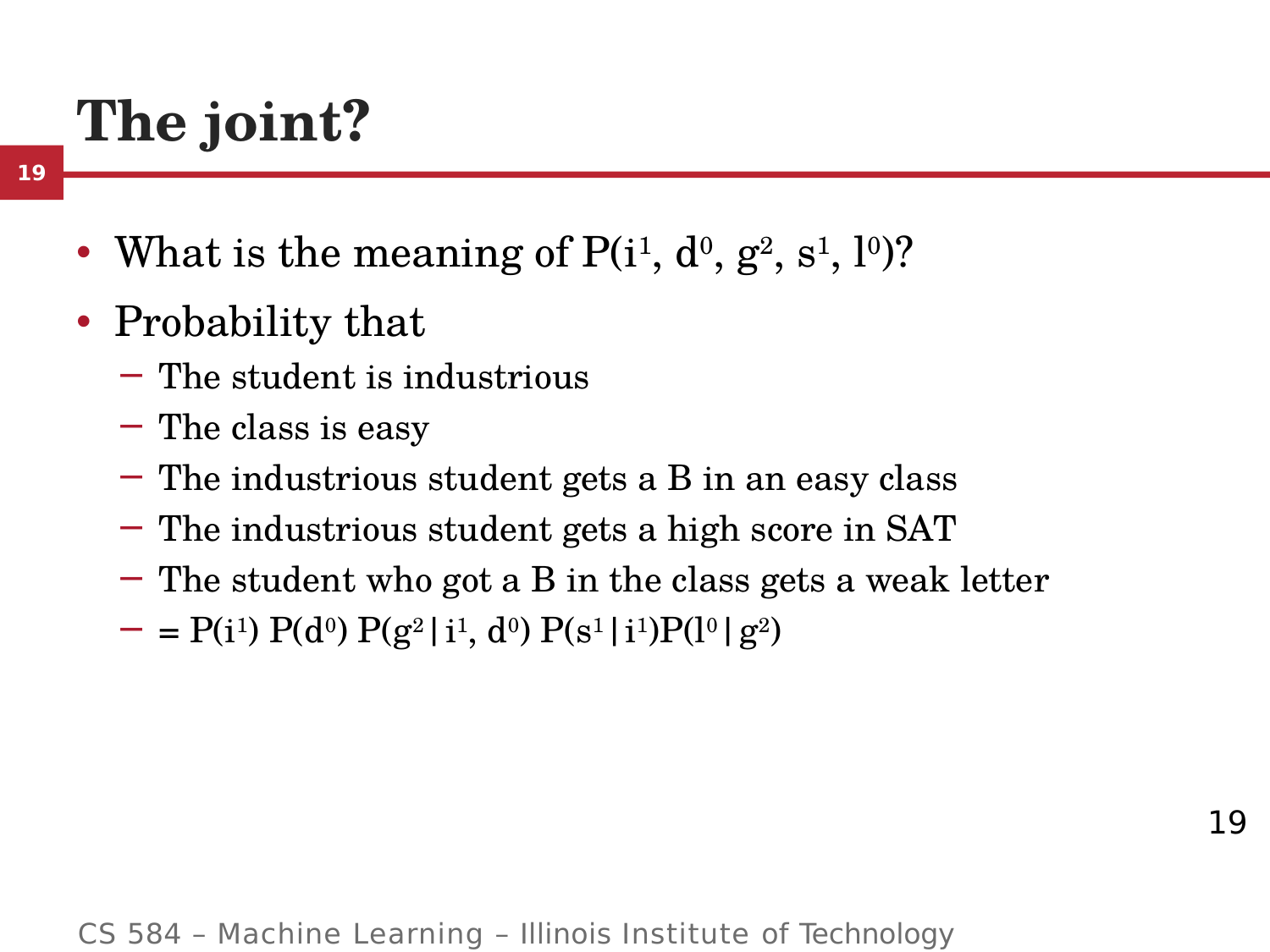

# The joint?
What is the meaning of P(i1, d0, g2, s1, l0)?
Probability that
The student is industrious
The class is easy
The industrious student gets a B in an easy class
The industrious student gets a high score in SAT
The student who got a B in the class gets a weak letter
= P(i1) P(d0) P(g2|i1, d0) P(s1|i1)P(l0|g2)
19
CS 584 – Machine Learning – Illinois Institute of Technology